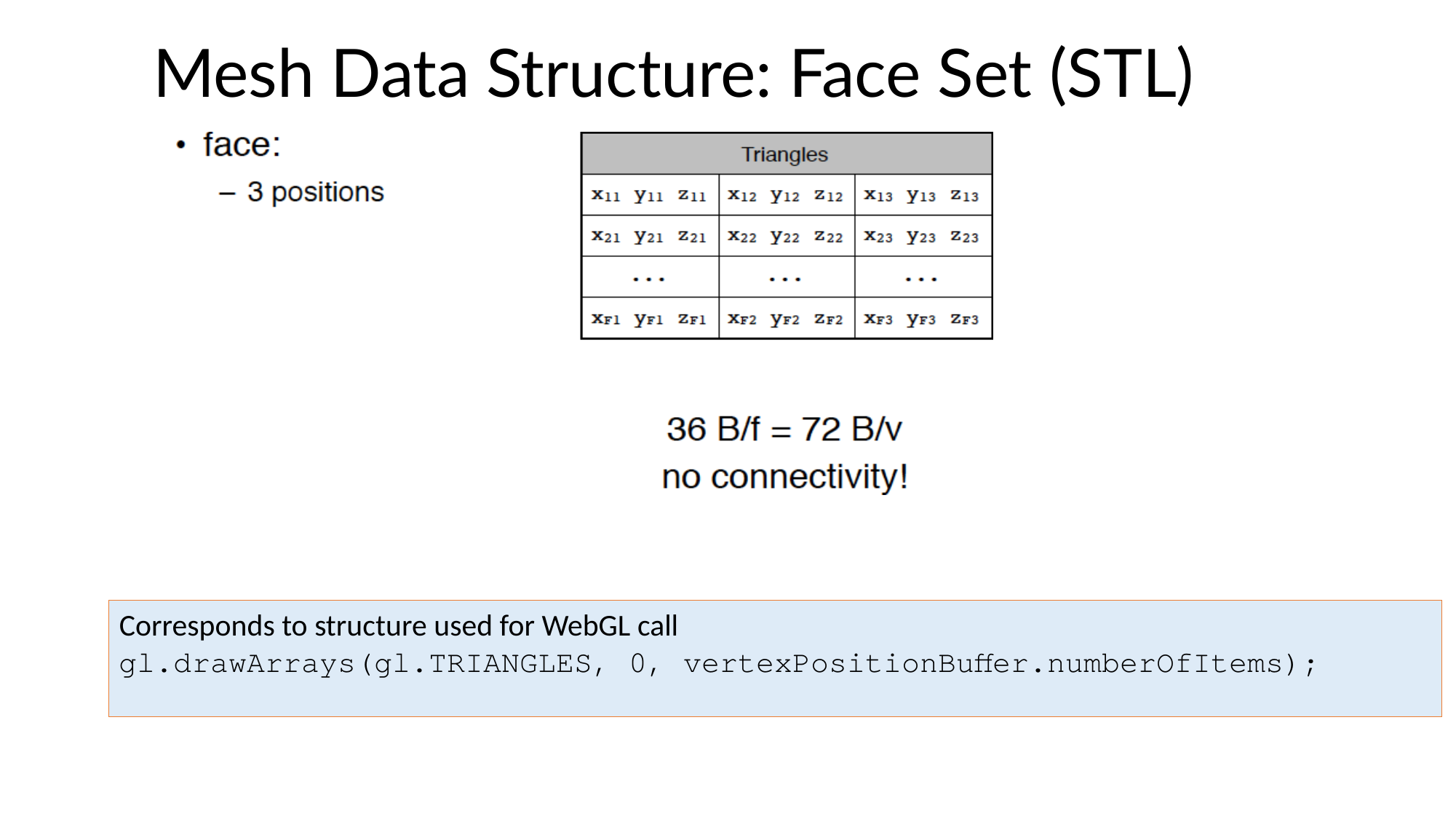

# Mesh Data Structure: Face Set (STL)

Corresponds to structure used for WebGL call
gl.drawArrays(gl.TRIANGLES, 0, vertexPositionBuffer.numberOfItems);